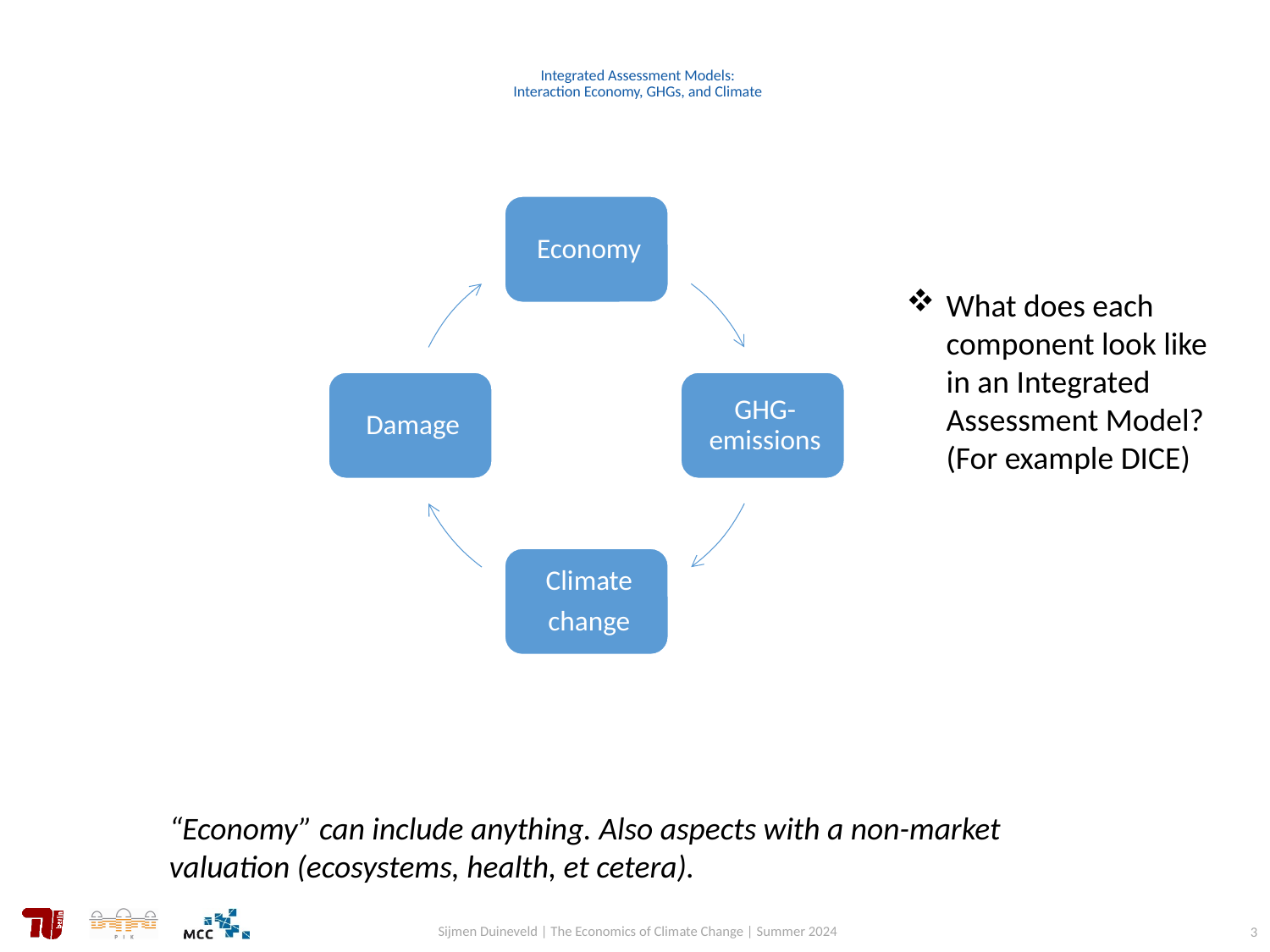

# Integrated Assessment Models: Interaction Economy, GHGs, and Climate
Economy
GHG-emissions
Climate
change
Damage
What does each component look like in an Integrated Assessment Model? (For example DICE)
“Economy” can include anything. Also aspects with a non-market valuation (ecosystems, health, et cetera).